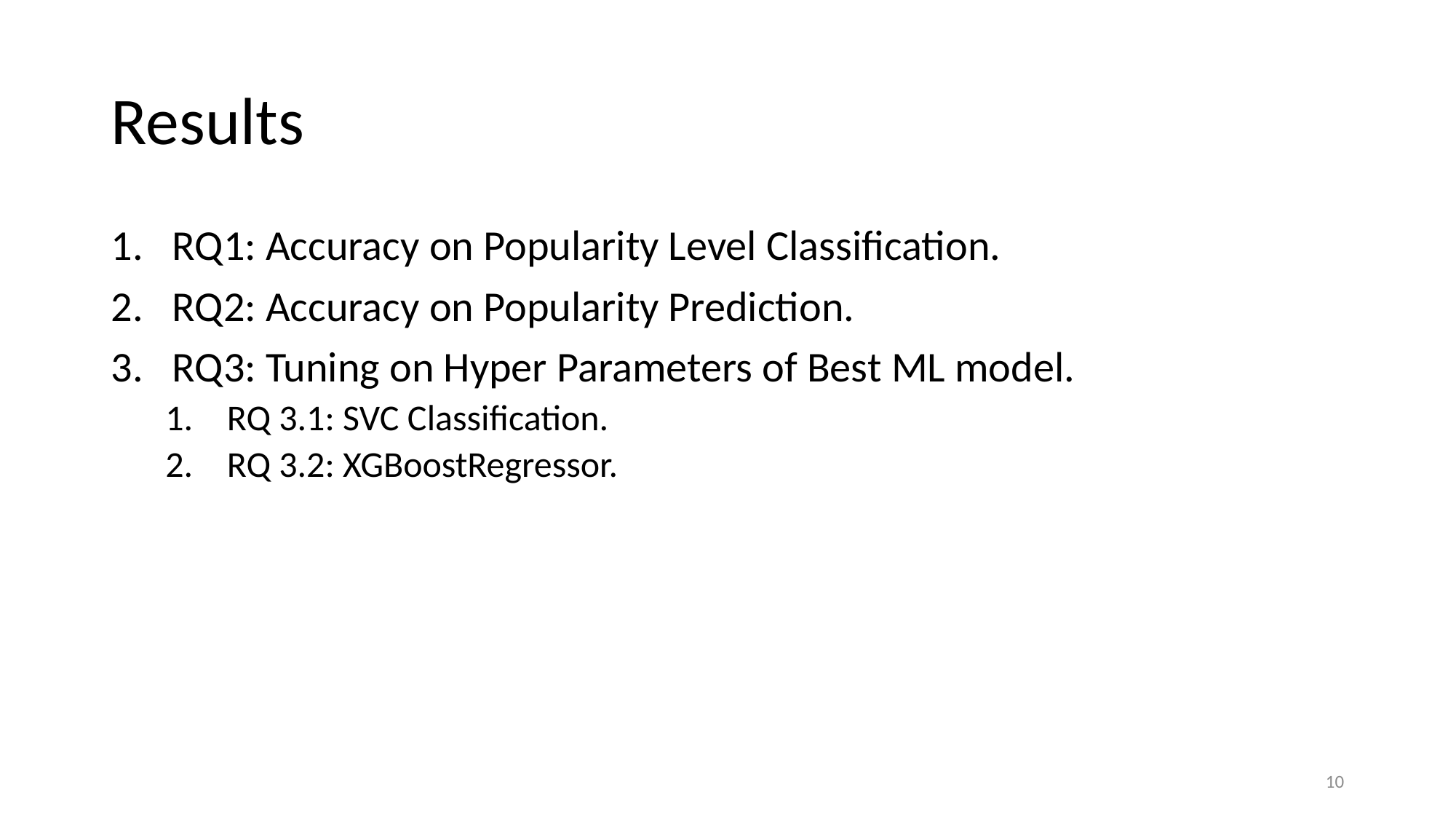

# Results
RQ1: Accuracy on Popularity Level Classification.
RQ2: Accuracy on Popularity Prediction.
RQ3: Tuning on Hyper Parameters of Best ML model.
RQ 3.1: SVC Classification.
RQ 3.2: XGBoostRegressor.
10